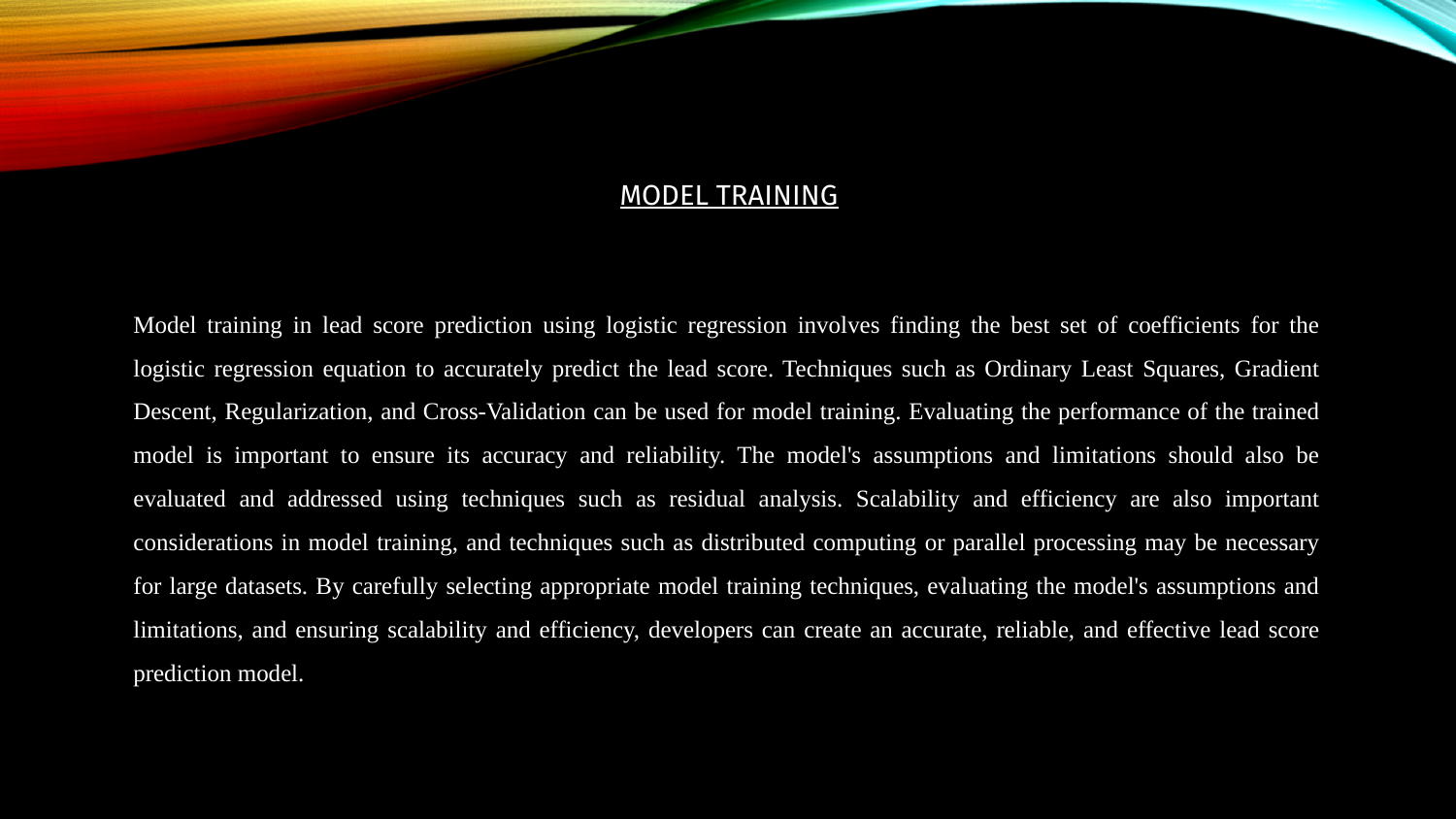

# MODEL TRAINING
Model training in lead score prediction using logistic regression involves finding the best set of coefficients for the logistic regression equation to accurately predict the lead score. Techniques such as Ordinary Least Squares, Gradient Descent, Regularization, and Cross-Validation can be used for model training. Evaluating the performance of the trained model is important to ensure its accuracy and reliability. The model's assumptions and limitations should also be evaluated and addressed using techniques such as residual analysis. Scalability and efficiency are also important considerations in model training, and techniques such as distributed computing or parallel processing may be necessary for large datasets. By carefully selecting appropriate model training techniques, evaluating the model's assumptions and limitations, and ensuring scalability and efficiency, developers can create an accurate, reliable, and effective lead score prediction model.